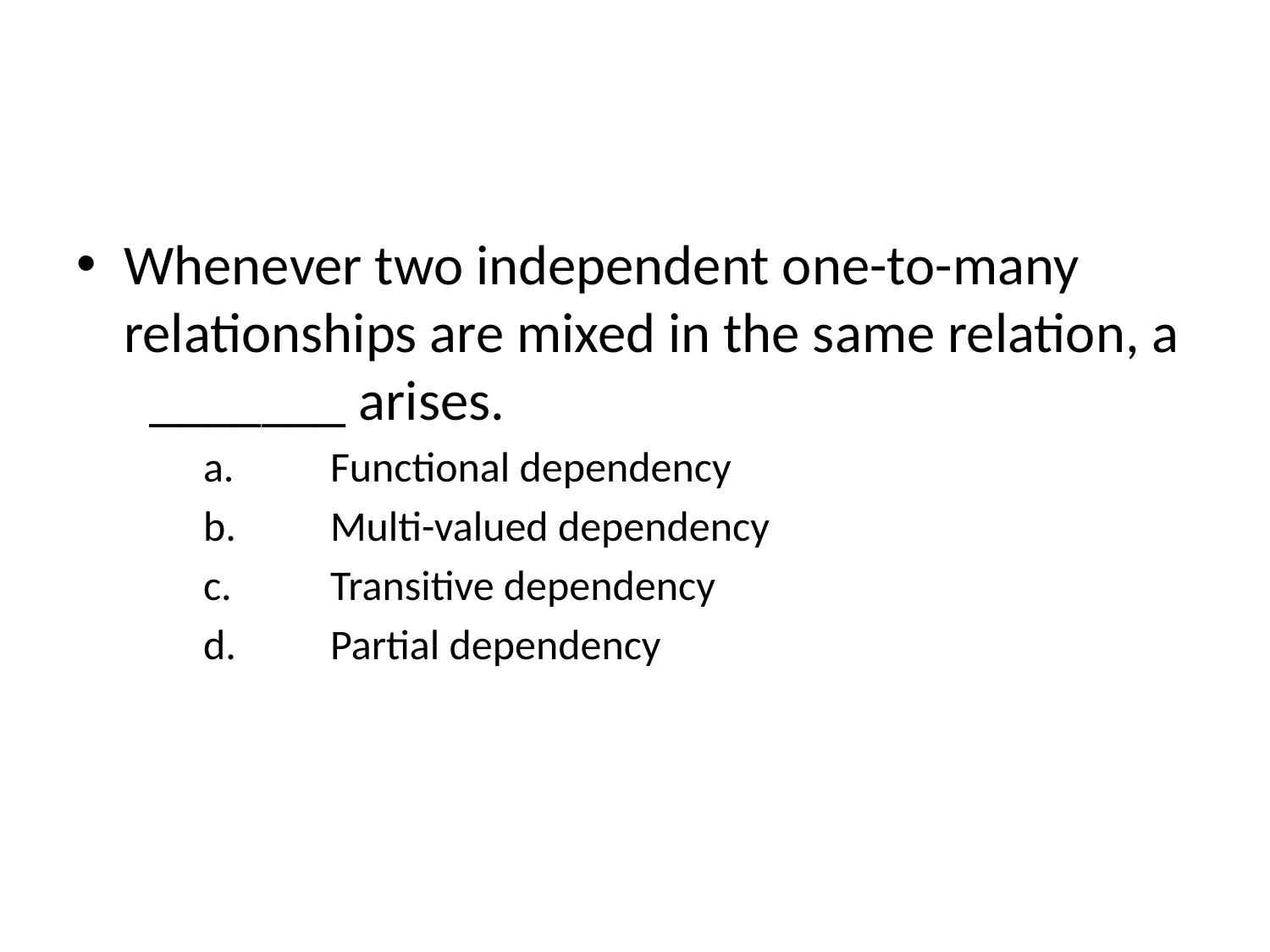

#
Whenever two independent one-to-many relationships are mixed in the same relation, a    _______ arises.
a.	Functional dependency
b.	Multi-valued dependency
c.	Transitive dependency
d.	Partial dependency